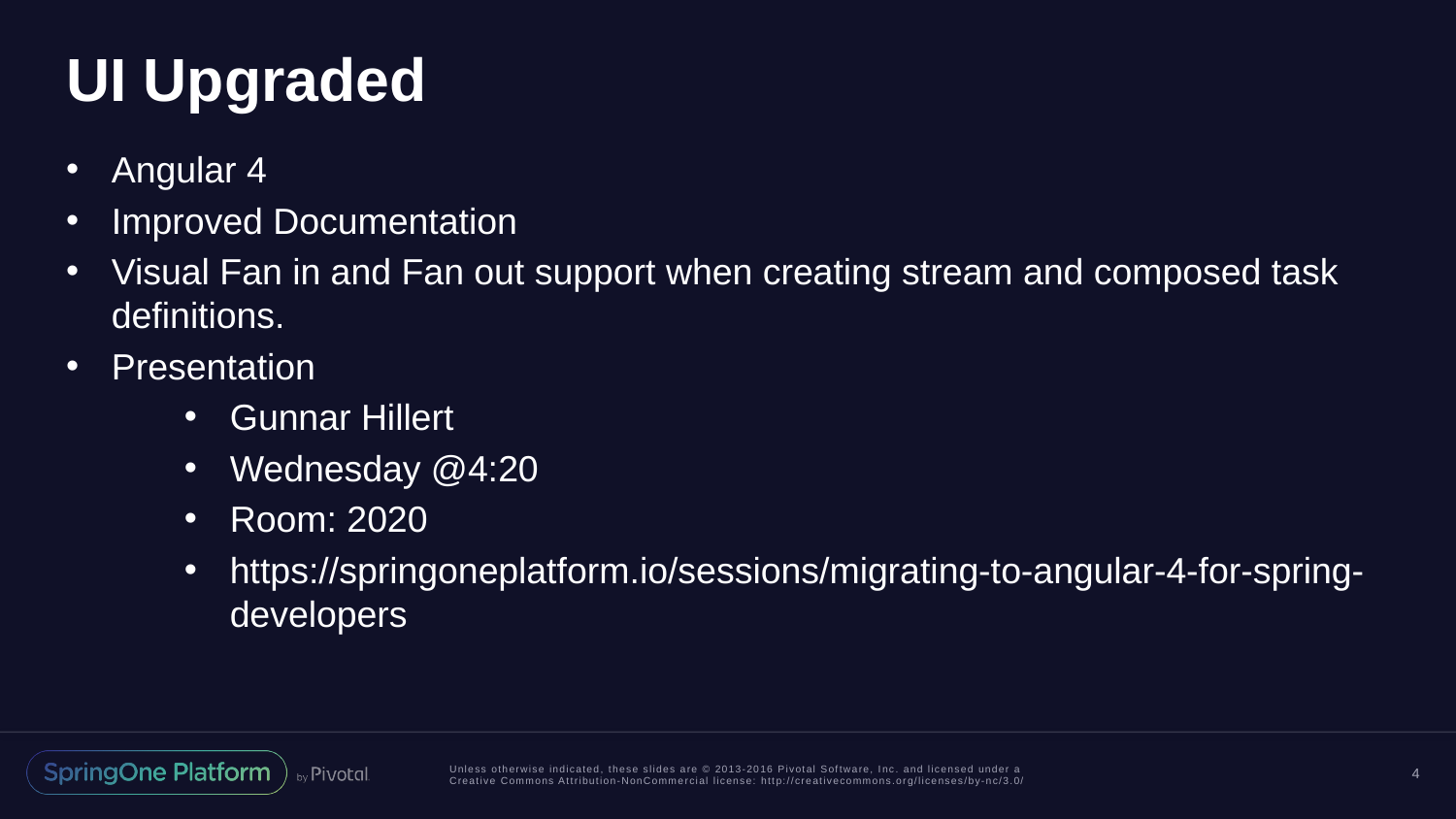

# UI Upgraded
Angular 4
Improved Documentation
Visual Fan in and Fan out support when creating stream and composed task definitions.
Presentation
Gunnar Hillert
Wednesday @4:20
Room: 2020
https://springoneplatform.io/sessions/migrating-to-angular-4-for-spring-developers
4